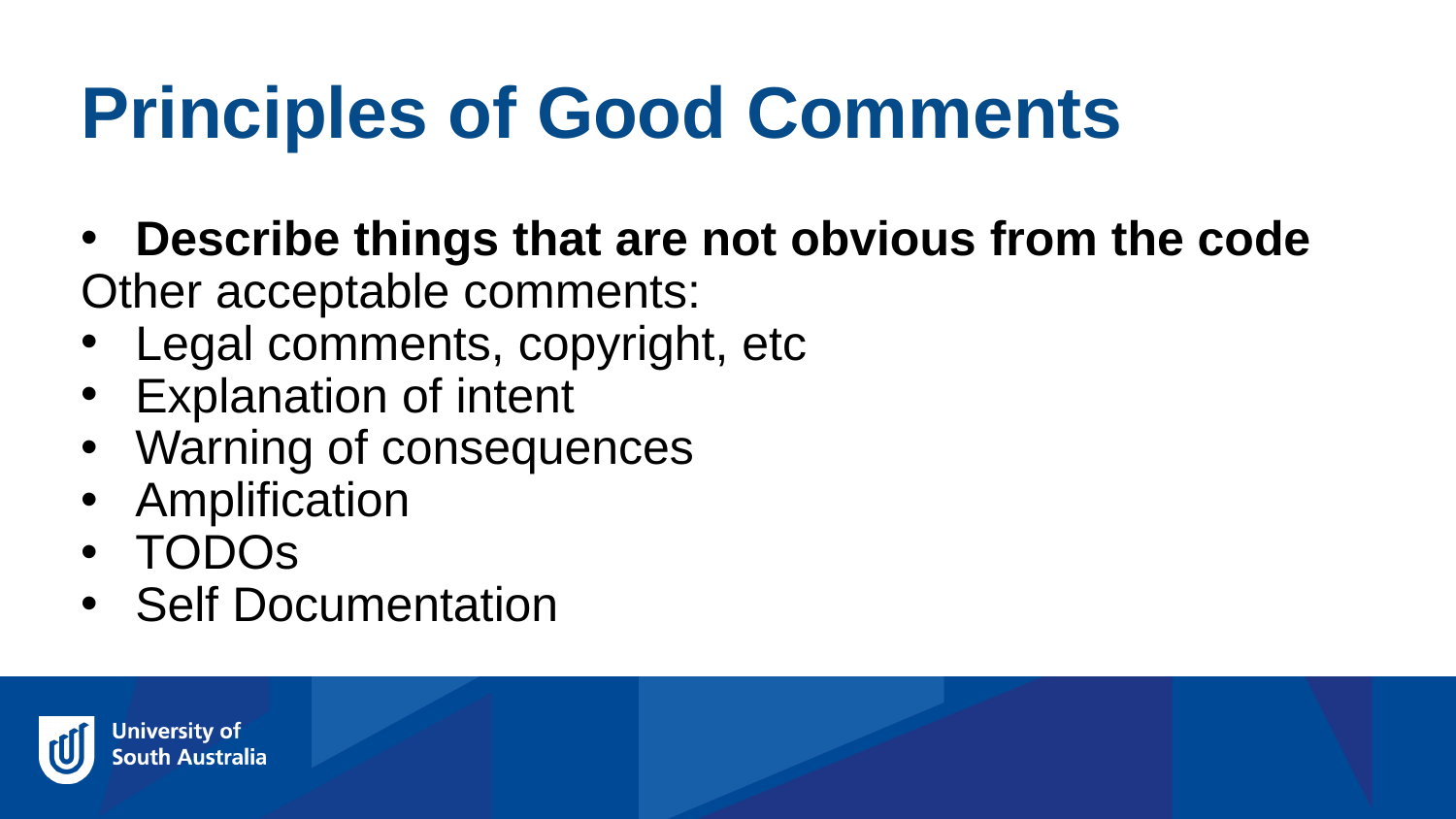

Principles of Good Comments
Describe things that are not obvious from the code
Other acceptable comments:
Legal comments, copyright, etc
Explanation of intent
Warning of consequences
Amplification
TODOs
Self Documentation